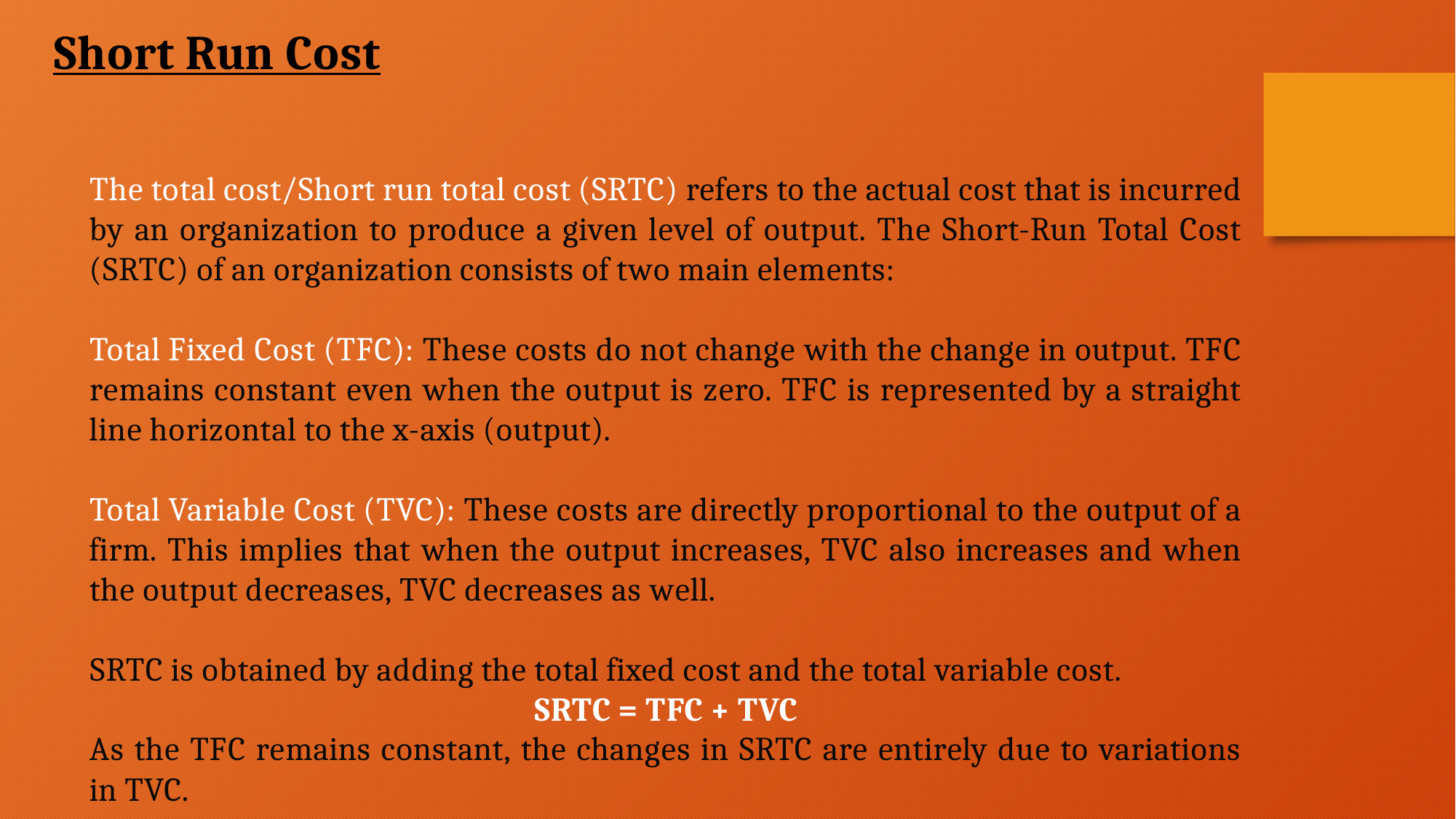

Short Run Cost

The total cost/Short run total cost (SRTC) refers to the actual cost that is incurred by an organization to produce a given level of output. The Short-Run Total Cost (SRTC) of an organization consists of two main elements:

Total Fixed Cost (TFC): These costs do not change with the change in output. TFC remains constant even when the output is zero. TFC is represented by a straight line horizontal to the x-axis (output).

Total Variable Cost (TVC): These costs are directly proportional to the output of a firm. This implies that when the output increases, TVC also increases and when the output decreases, TVC decreases as well.

SRTC is obtained by adding the total fixed cost and the total variable cost.
SRTC = TFC + TVC
As the TFC remains constant, the changes in SRTC are entirely due to variations in TVC.